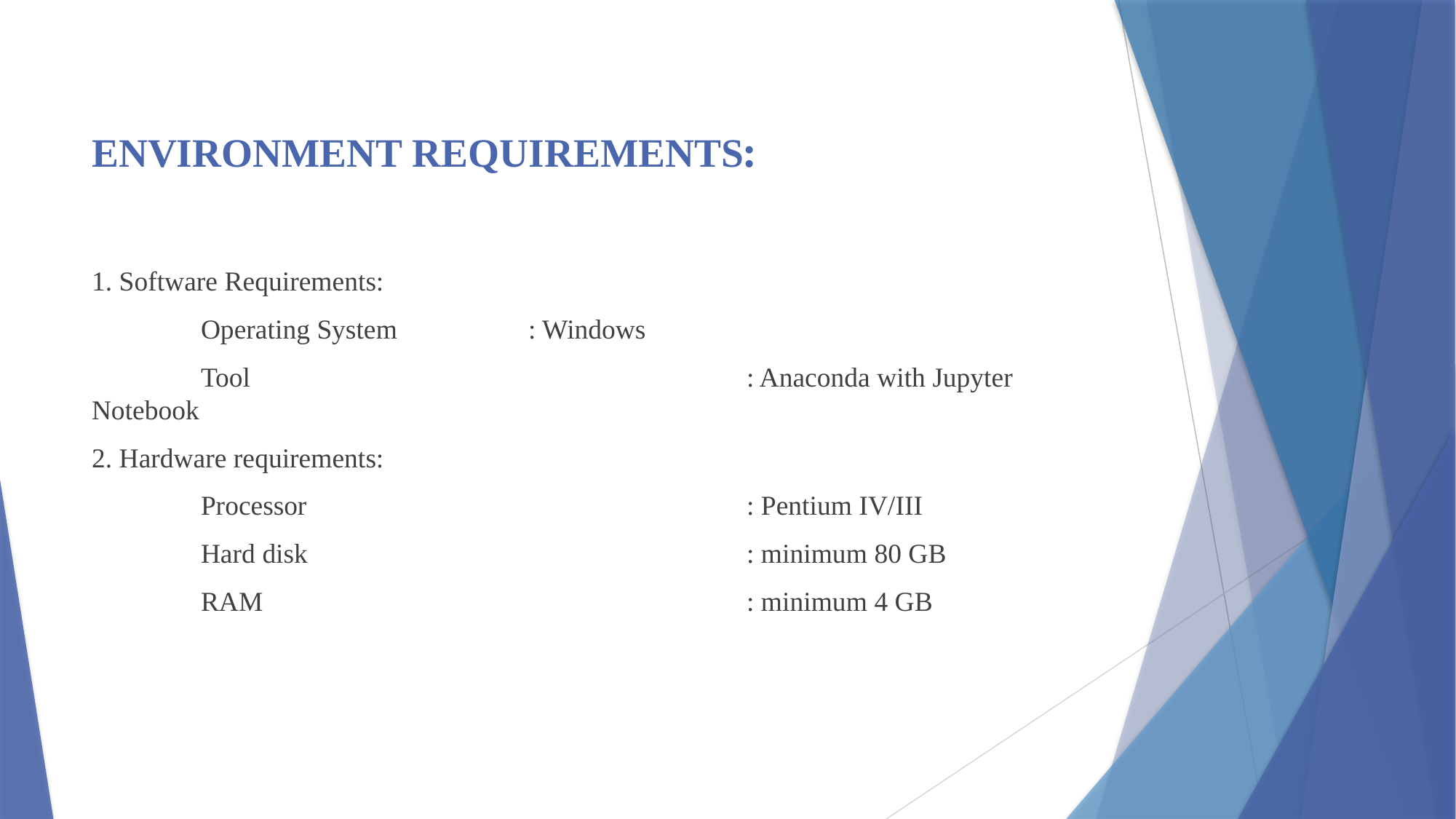

# ENVIRONMENT REQUIREMENTS:
1. Software Requirements:
	Operating System 		: Windows
 	Tool   					: Anaconda with Jupyter Notebook
2. Hardware requirements:
	Processor   				: Pentium IV/III
	Hard disk   				: minimum 80 GB
	RAM        				: minimum 4 GB